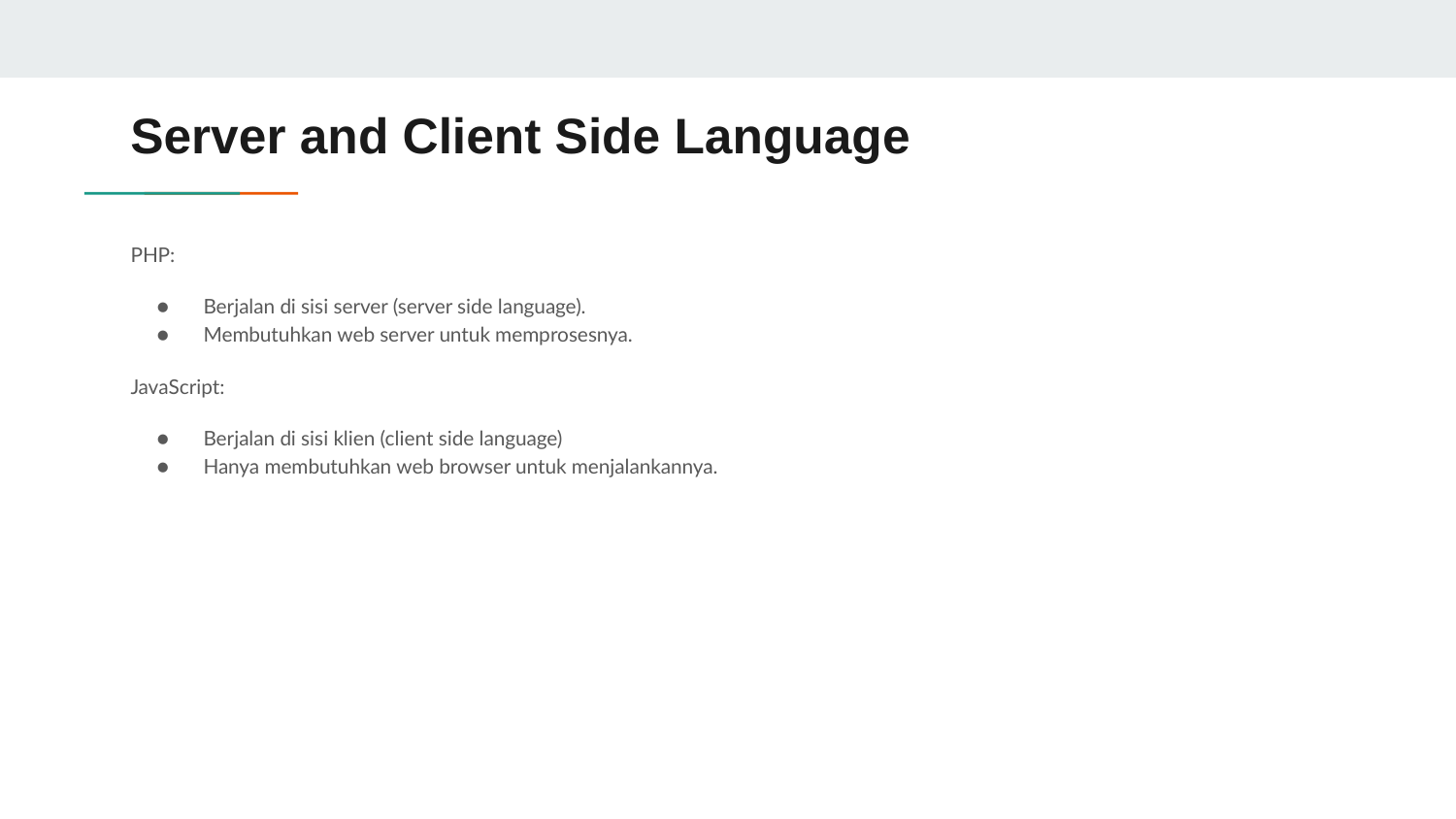

# Server and Client Side Language
PHP:
Berjalan di sisi server (server side language).
Membutuhkan web server untuk memprosesnya.
JavaScript:
Berjalan di sisi klien (client side language)
Hanya membutuhkan web browser untuk menjalankannya.